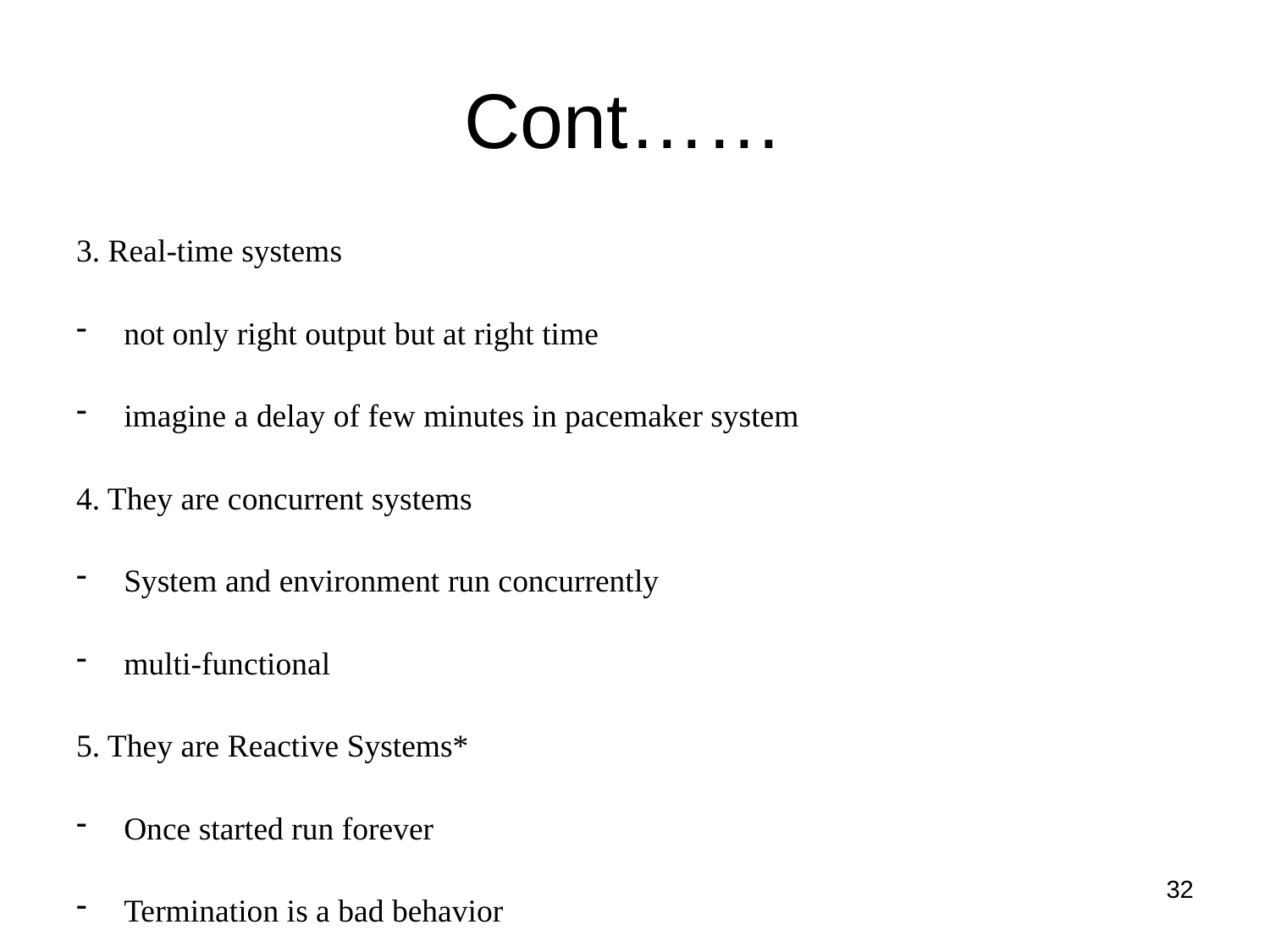

# Cont……
3. Real-time systems
not only right output but at right time
imagine a delay of few minutes in pacemaker system
4. They are concurrent systems
System and environment run concurrently
multi-functional
5. They are Reactive Systems*
Once started run forever
Termination is a bad behavior
32